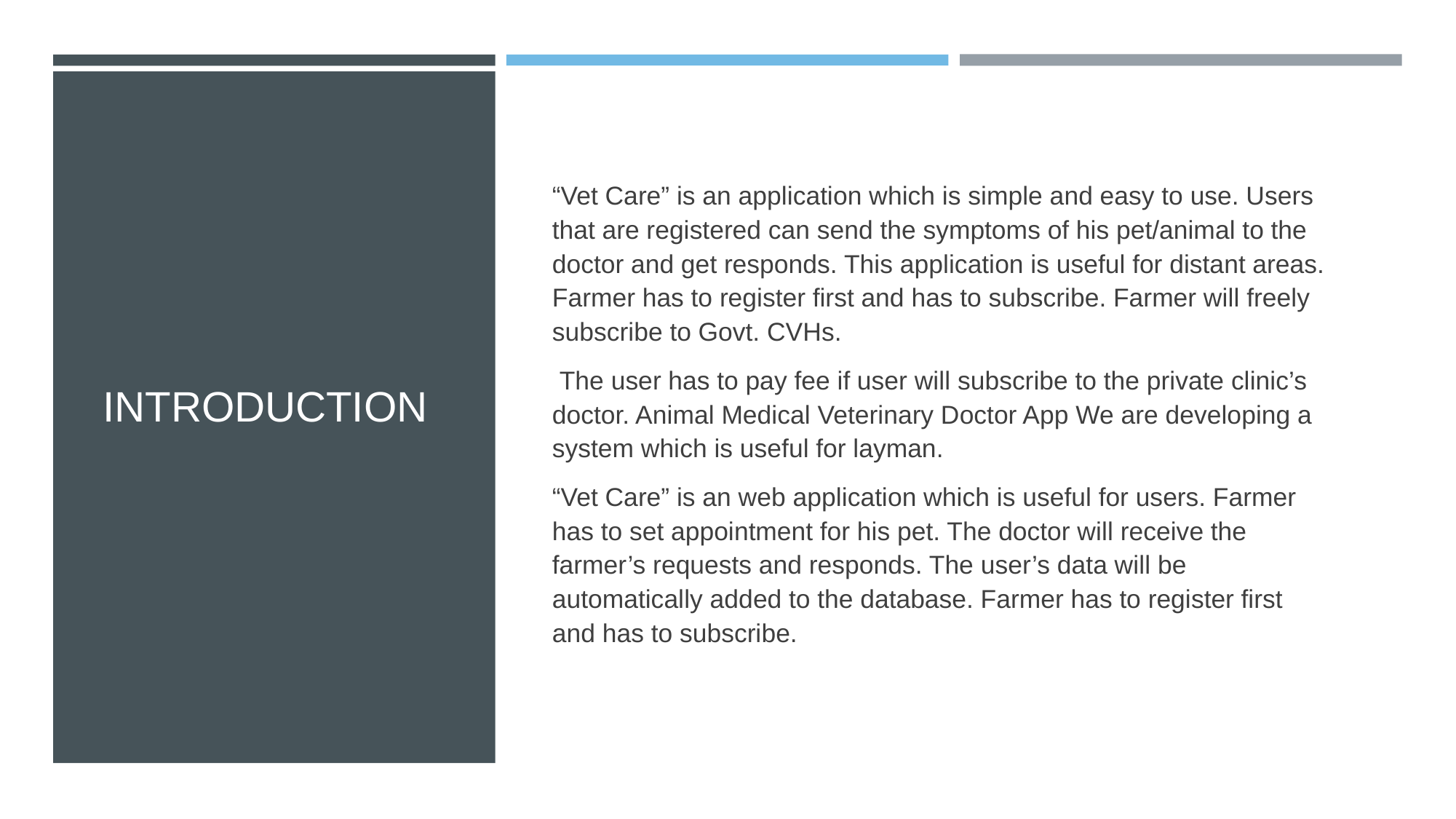

# INTRODUCTION
“Vet Care” is an application which is simple and easy to use. Users that are registered can send the symptoms of his pet/animal to the doctor and get responds. This application is useful for distant areas. Farmer has to register first and has to subscribe. Farmer will freely subscribe to Govt. CVHs.
 The user has to pay fee if user will subscribe to the private clinic’s doctor. Animal Medical Veterinary Doctor App We are developing a system which is useful for layman.
“Vet Care” is an web application which is useful for users. Farmer has to set appointment for his pet. The doctor will receive the farmer’s requests and responds. The user’s data will be automatically added to the database. Farmer has to register first and has to subscribe.